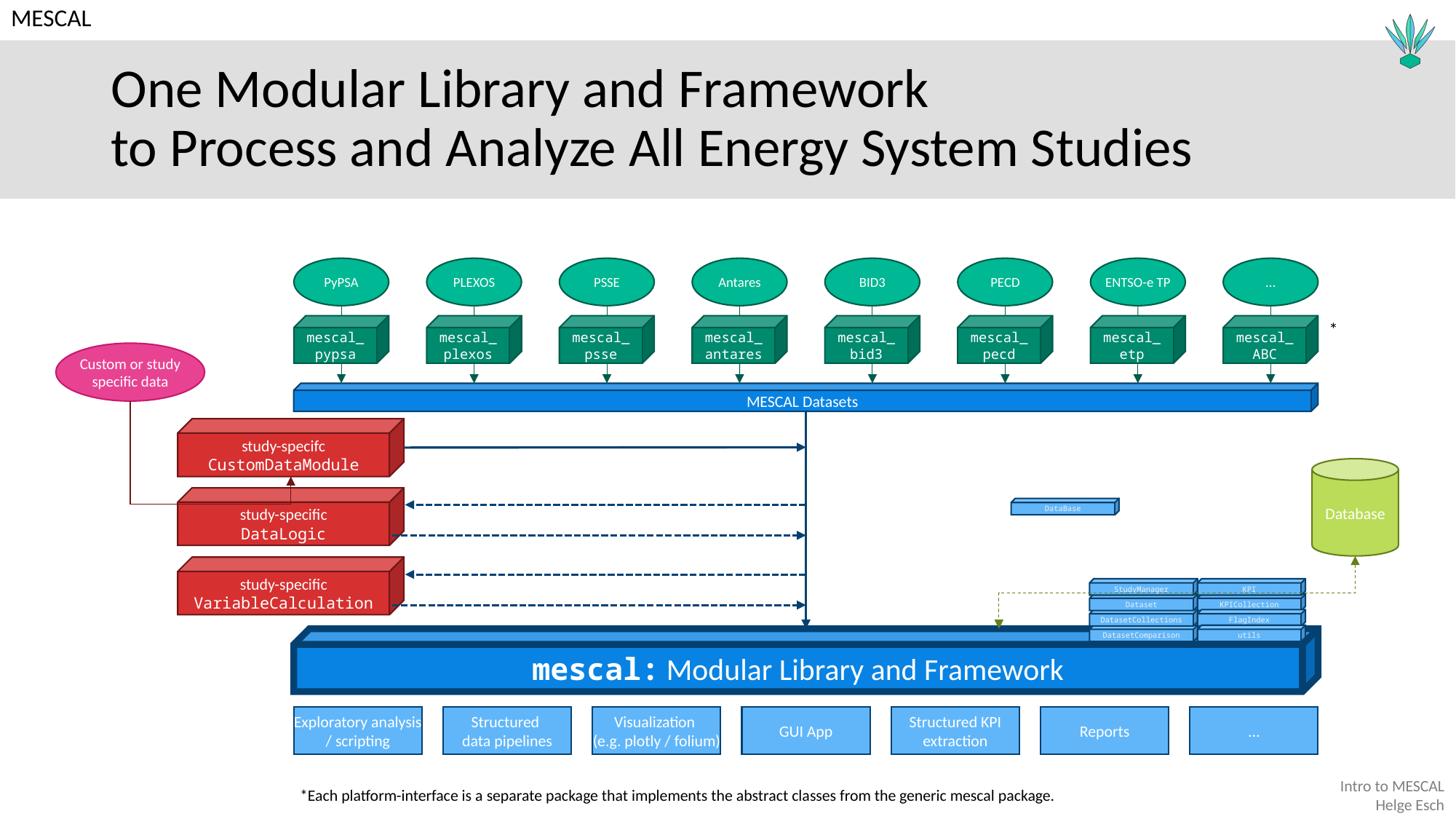

MESCAL

# One Modular Library and Framework to Process and Analyze All Energy System Studies
PyPSA
mescal_pypsa
PLEXOS
mescal_plexos
PSSE
mescal_psse
Antares
mescal_antares
BID3
mescal_bid3
PECD
mescal_pecd
ENTSO-e TP
mescal_etp
...
mescal_ABC
*
Custom or study specific data
study-specifc
CustomDataModule
MESCAL Datasets
Database
DataBase
study-specific
DataLogic
study-specific
VariableCalculation
StudyManager
Dataset
DatasetCollections
DatasetComparison
KPI
KPICollection
FlagIndex
utils
mescal: Modular Library and Framework
Exploratory analysis / scripting
Structured
data pipelines
Visualization
(e.g. plotly / folium)
GUI App
Structured KPI extraction
Reports
...
*Each platform-interface is a separate package that implements the abstract classes from the generic mescal package.